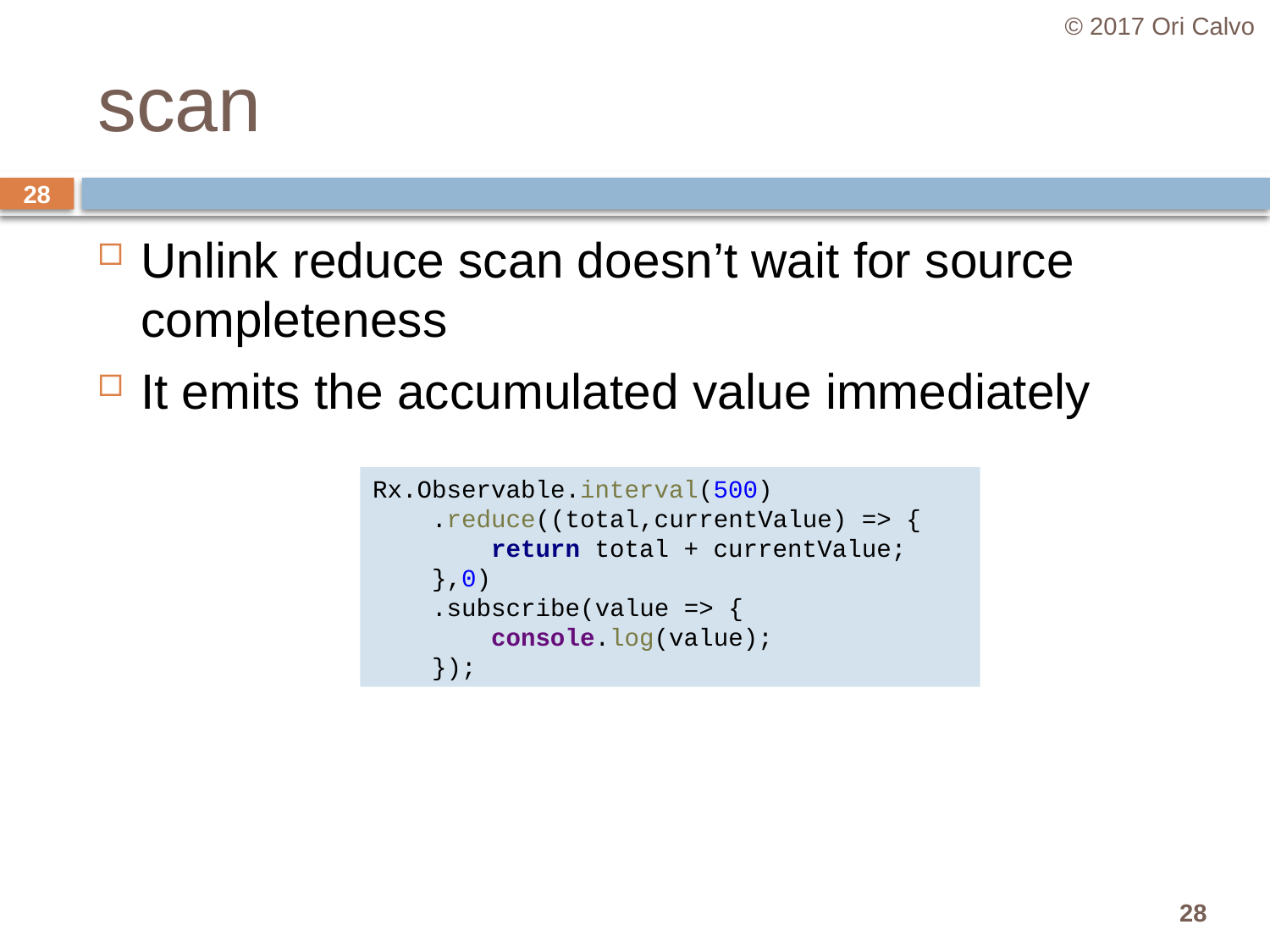

© 2017 Ori Calvo
# scan
28
Unlink reduce scan doesn’t wait for source completeness
It emits the accumulated value immediately
Rx.Observable.interval(500)
    .reduce((total,currentValue) => {
        return total + currentValue;
    },0)
    .subscribe(value => {
        console.log(value);
    });